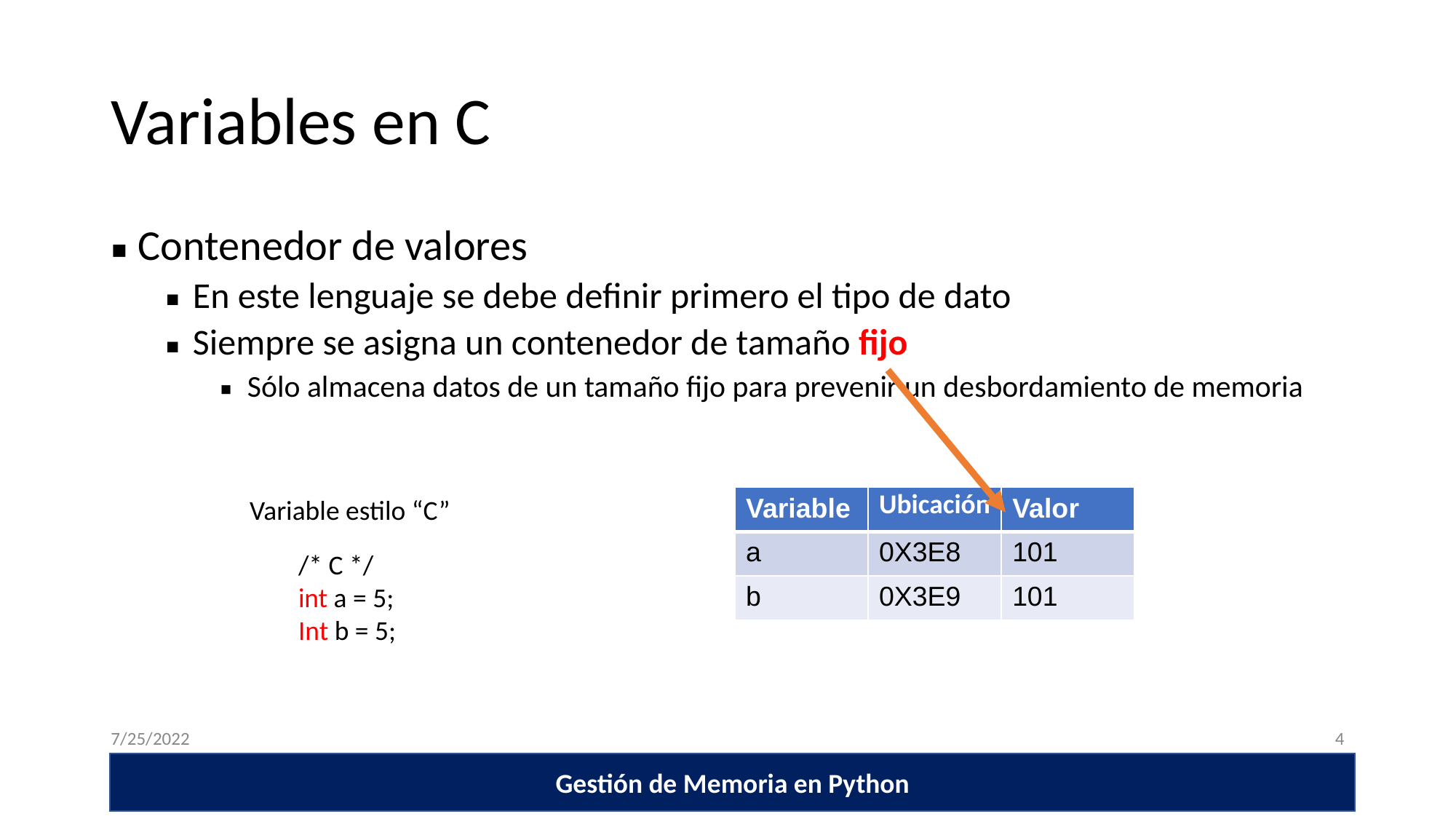

# Variables en C
Contenedor de valores
En este lenguaje se debe definir primero el tipo de dato
Siempre se asigna un contenedor de tamaño fijo
Sólo almacena datos de un tamaño fijo para prevenir un desbordamiento de memoria

Variable estilo “C”
| Variable | Ubicación | Valor |
| --- | --- | --- |
| a | 0X3E8 | 101 |
| b | 0X3E9 | 101 |
/* C */
int a = 5;
Int b = 5;
7/25/2022
4
Usos TDA
Encapsulamiento y especificación TDA
TDA
Gestión de Memoria en Python
Presentación del curso